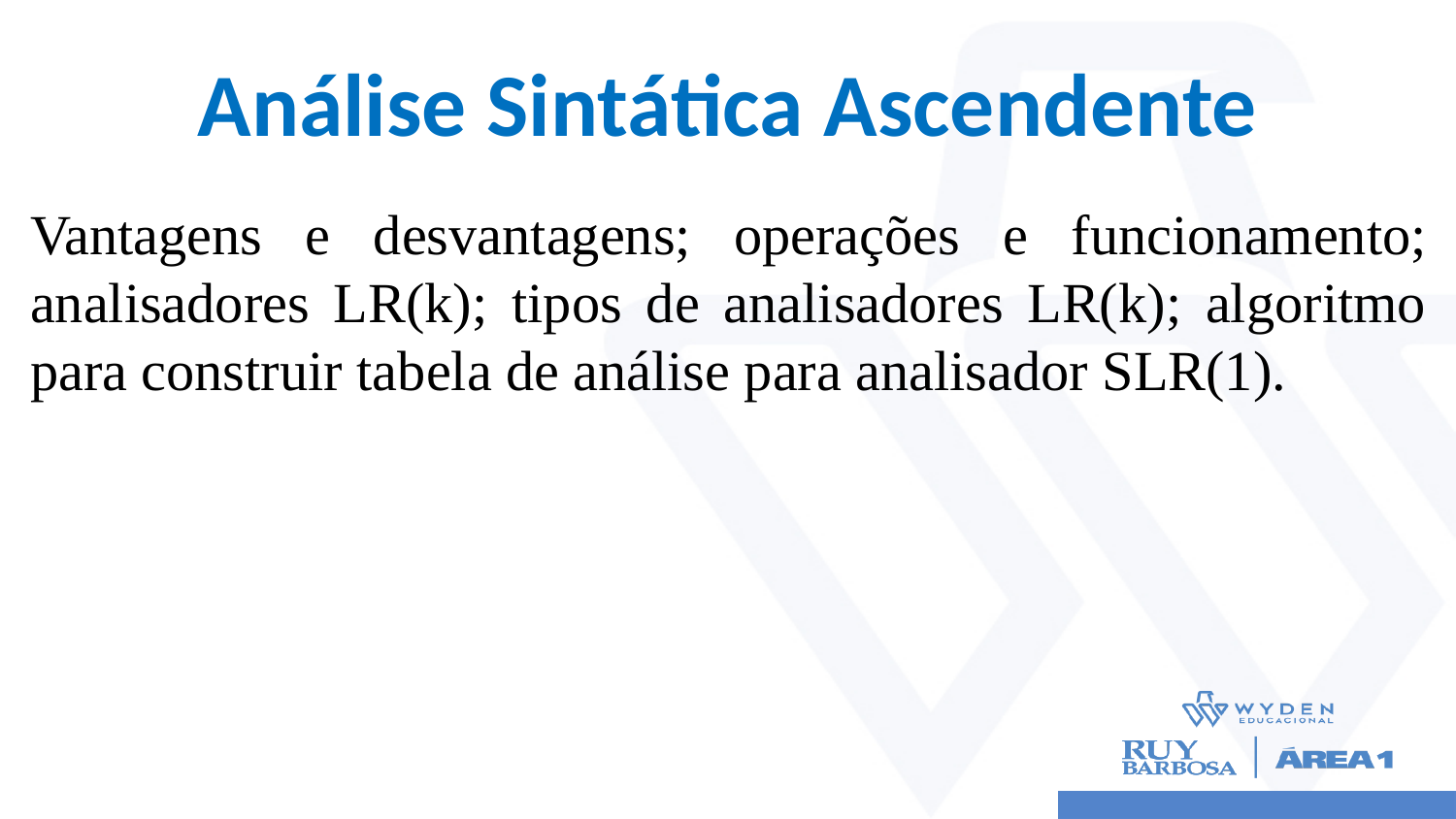

# Análise Sintática Ascendente
Vantagens e desvantagens; operações e funcionamento; analisadores LR(k); tipos de analisadores LR(k); algoritmo para construir tabela de análise para analisador SLR(1).